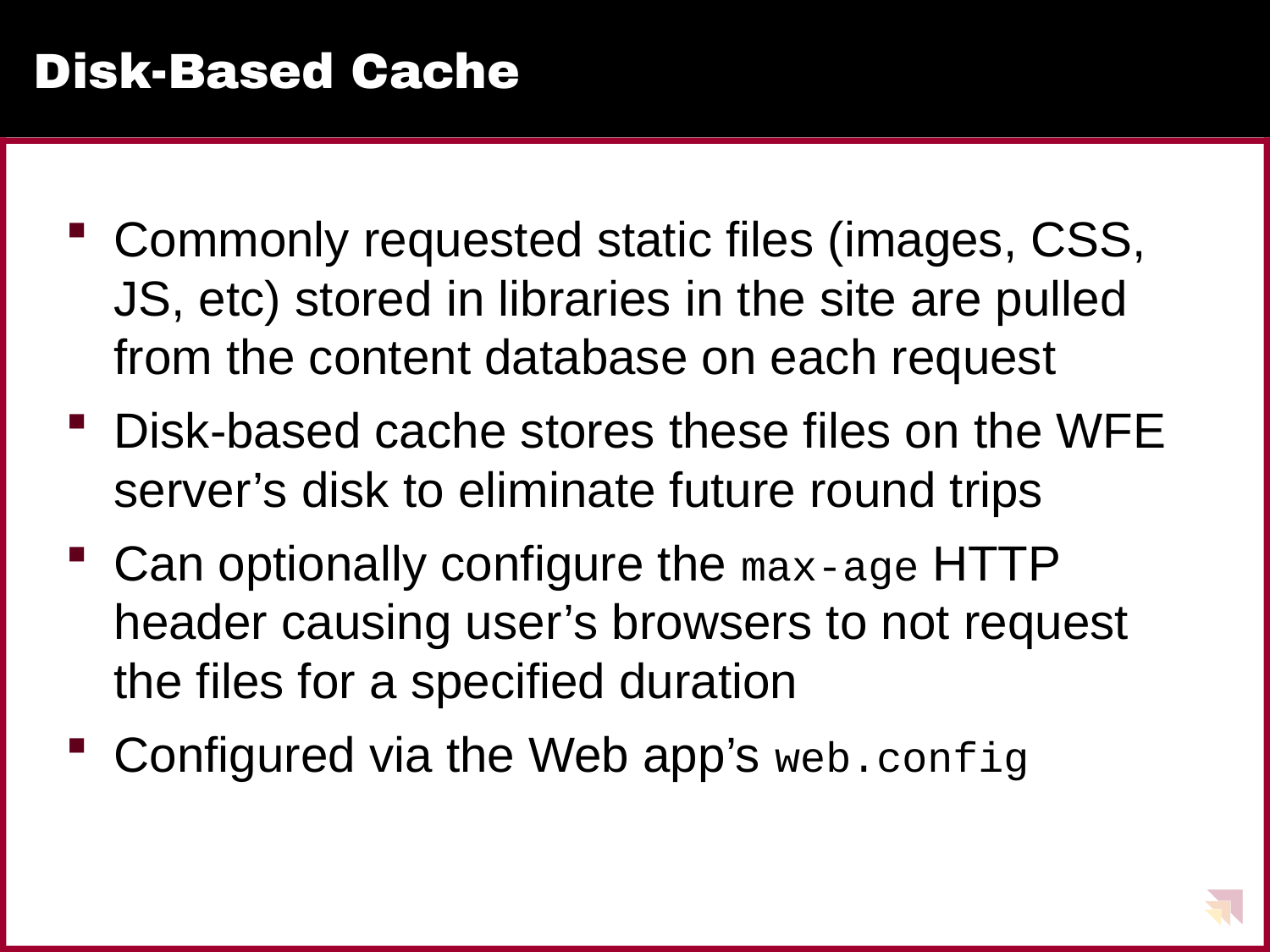

# Disk-Based Cache
Commonly requested static files (images, CSS, JS, etc) stored in libraries in the site are pulled from the content database on each request
Disk-based cache stores these files on the WFE server’s disk to eliminate future round trips
Can optionally configure the max-age HTTP header causing user’s browsers to not request the files for a specified duration
Configured via the Web app’s web.config